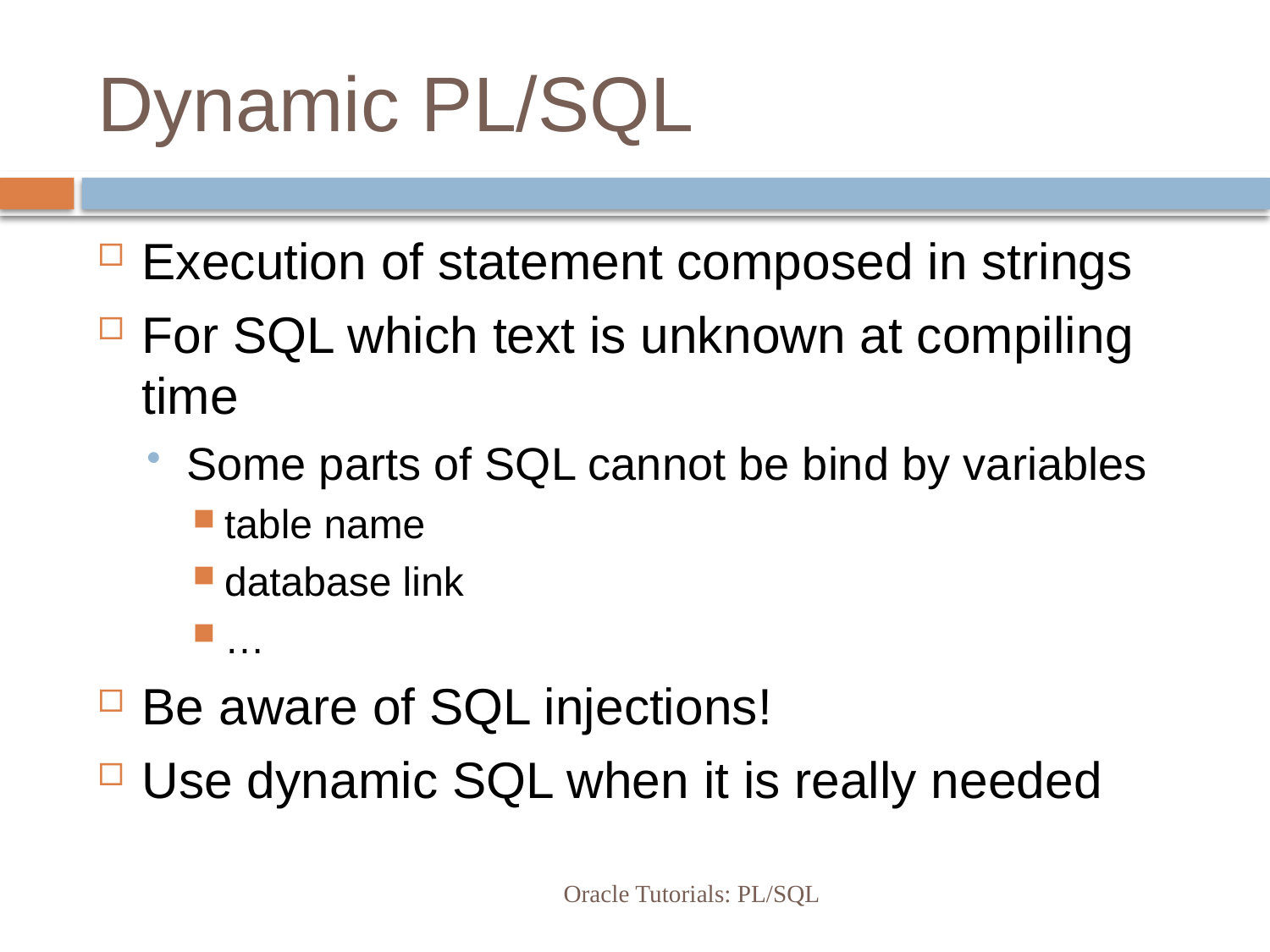

# Dynamic PL/SQL
Execution of statement composed in strings
For SQL which text is unknown at compiling time
Some parts of SQL cannot be bind by variables
table name
database link
…
Be aware of SQL injections!
Use dynamic SQL when it is really needed

Oracle Tutorials: PL/SQL